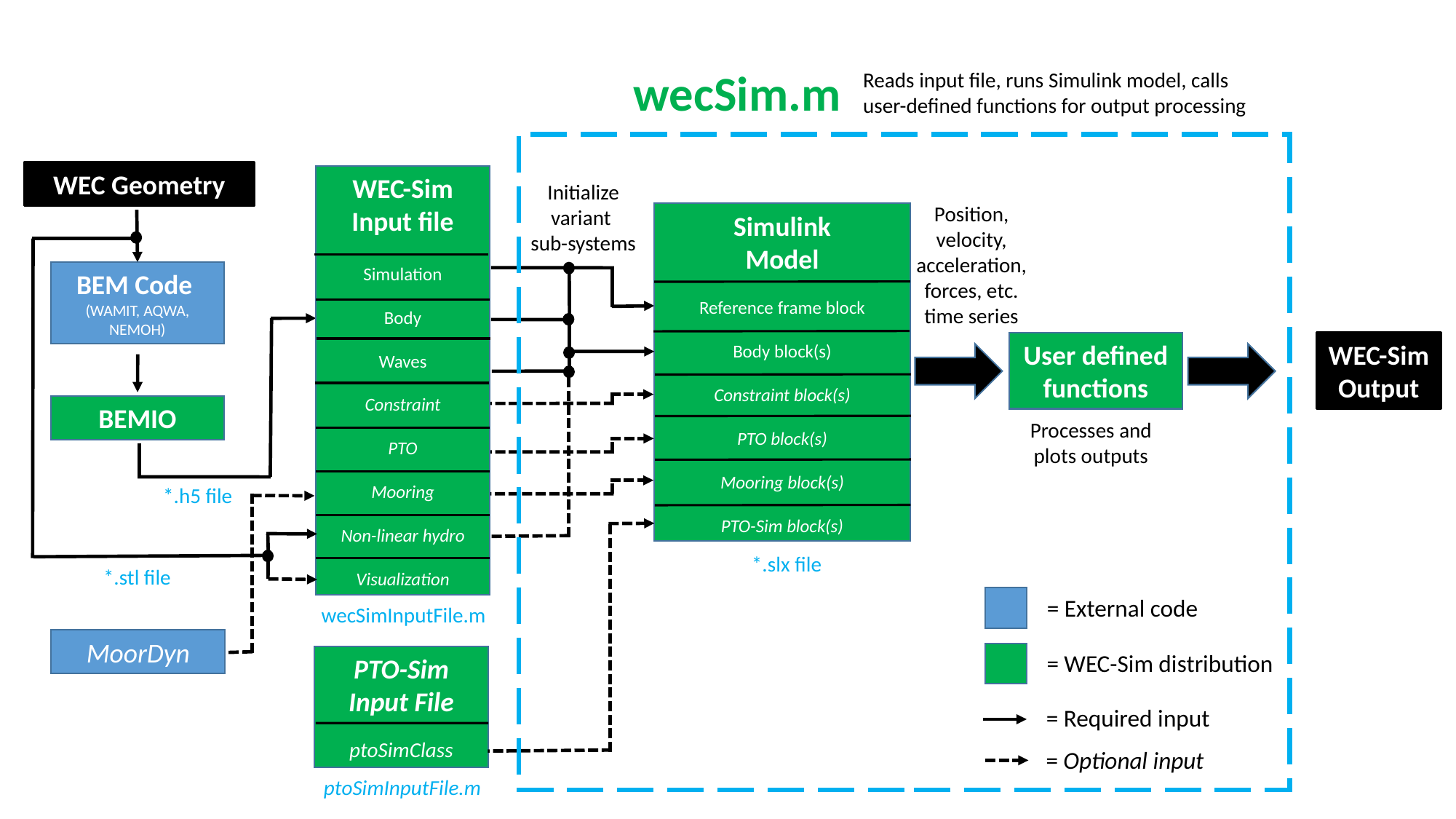

wecSim.m
Reads input file, runs Simulink model, calls user-defined functions for output processing

WEC Geometry
WEC-Sim Input file

Simulation

Body

Waves

Constraint

PTO

Mooring

Non-linear hydro

Visualization
Initialize variant
sub-systems
Position, velocity, acceleration, forces, etc. time series
Simulink
Model

Reference frame block

Body block(s)

Constraint block(s)

PTO block(s)

Mooring block(s)

PTO-Sim block(s)

BEM Code
(WAMIT, AQWA, NEMOH)

User defined functions
WEC-Sim
Output

BEMIO
Processes and plots outputs
*.h5 file
*.slx file

*.stl file
= External code

= WEC-Sim distribution

= Required input
= Optional input
wecSimInputFile.m
MoorDyn
PTO-Sim Input File

ptoSimClass
ptoSimInputFile.m